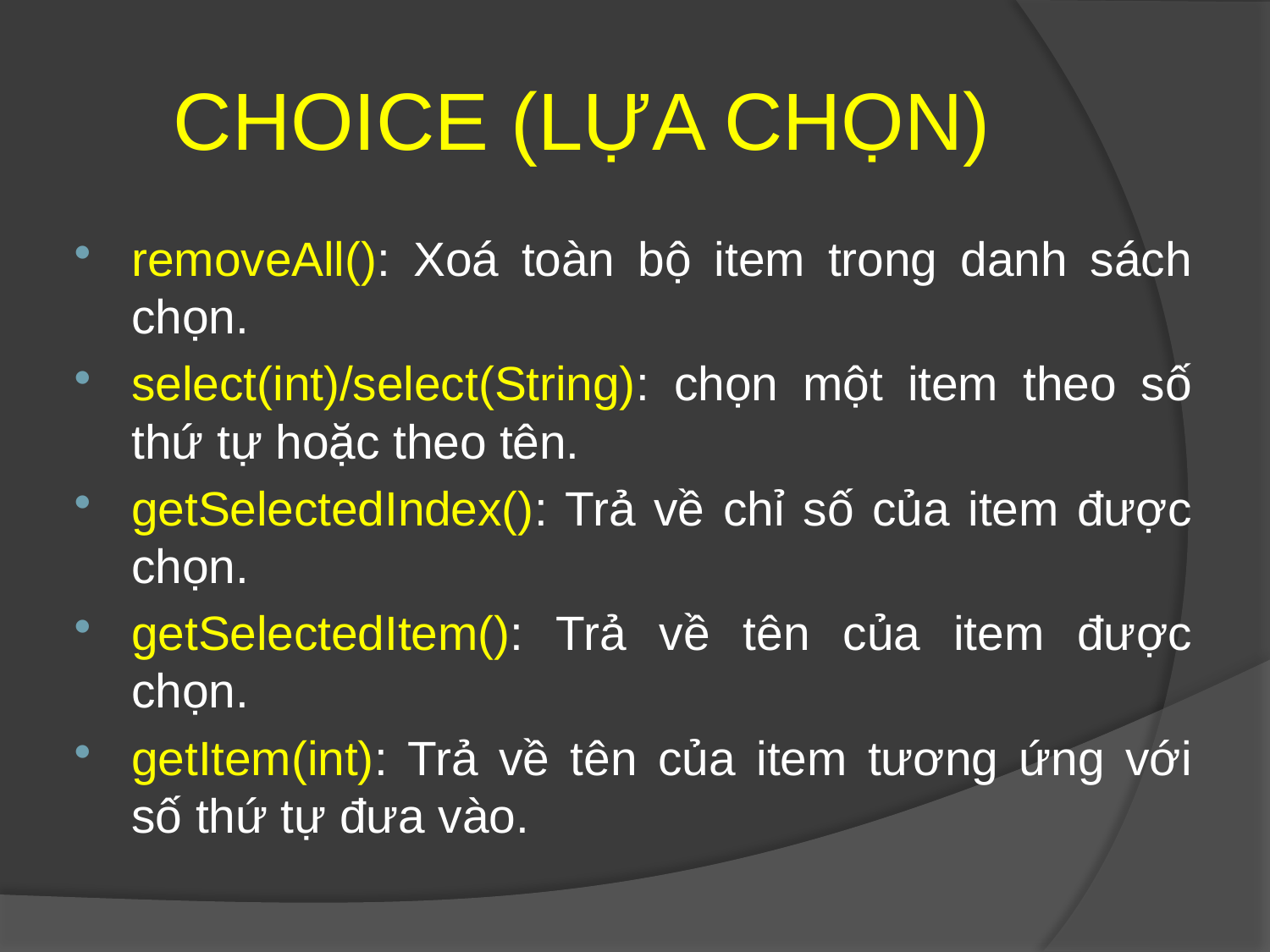

CHOICE (LỰA CHỌN)
removeAll(): Xoá toàn bộ item trong danh sách chọn.
select(int)/select(String): chọn một item theo số thứ tự hoặc theo tên.
getSelectedIndex(): Trả về chỉ số của item được chọn.
getSelectedItem(): Trả về tên của item được chọn.
getItem(int): Trả về tên của item tương ứng với số thứ tự đưa vào.